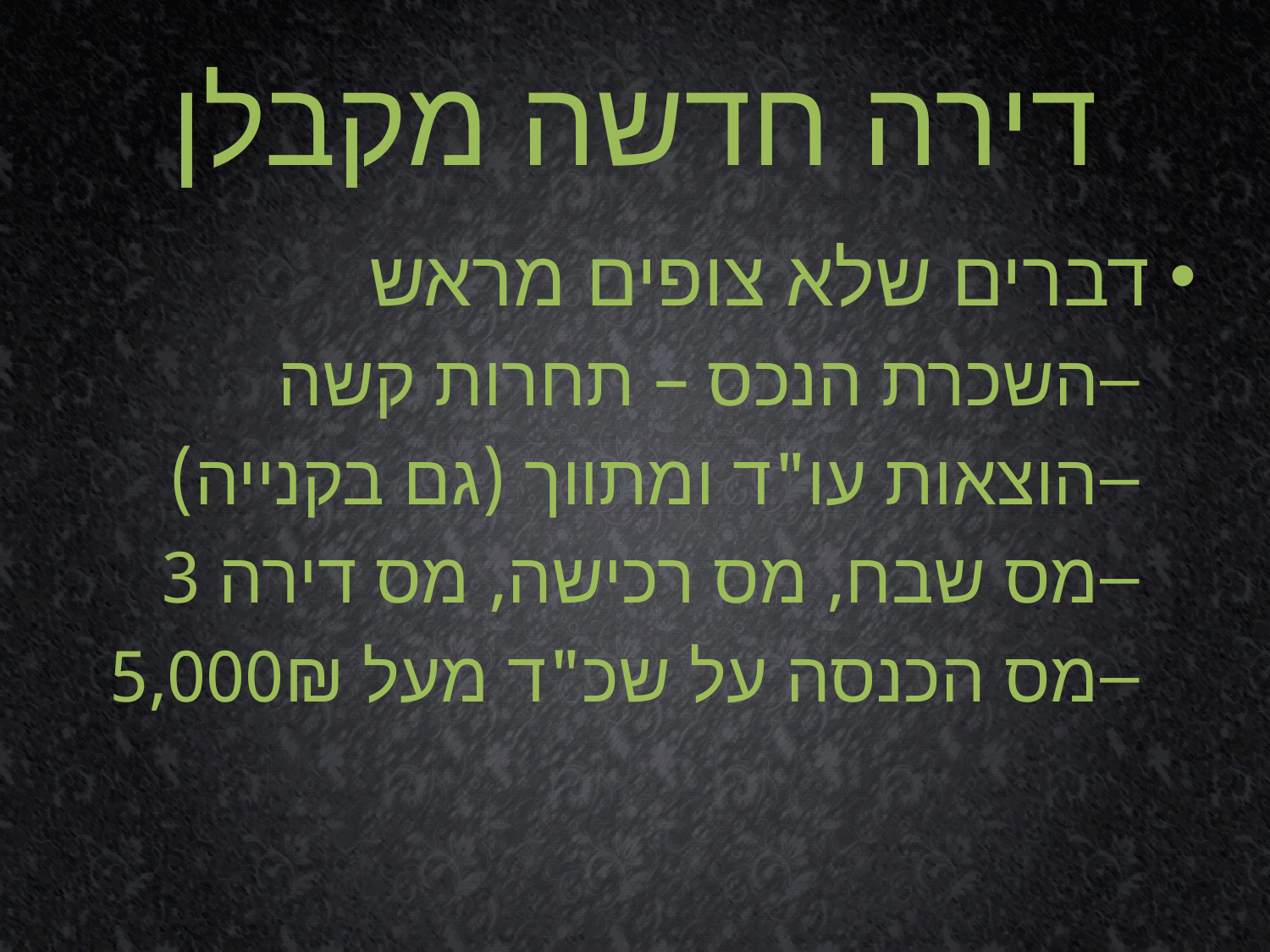

# דירה חדשה מקבלן
דברים שלא צופים מראש
השכרת הנכס – תחרות קשה
הוצאות עו"ד ומתווך (גם בקנייה)
מס שבח, מס רכישה, מס דירה 3
מס הכנסה על שכ"ד מעל 5,000₪